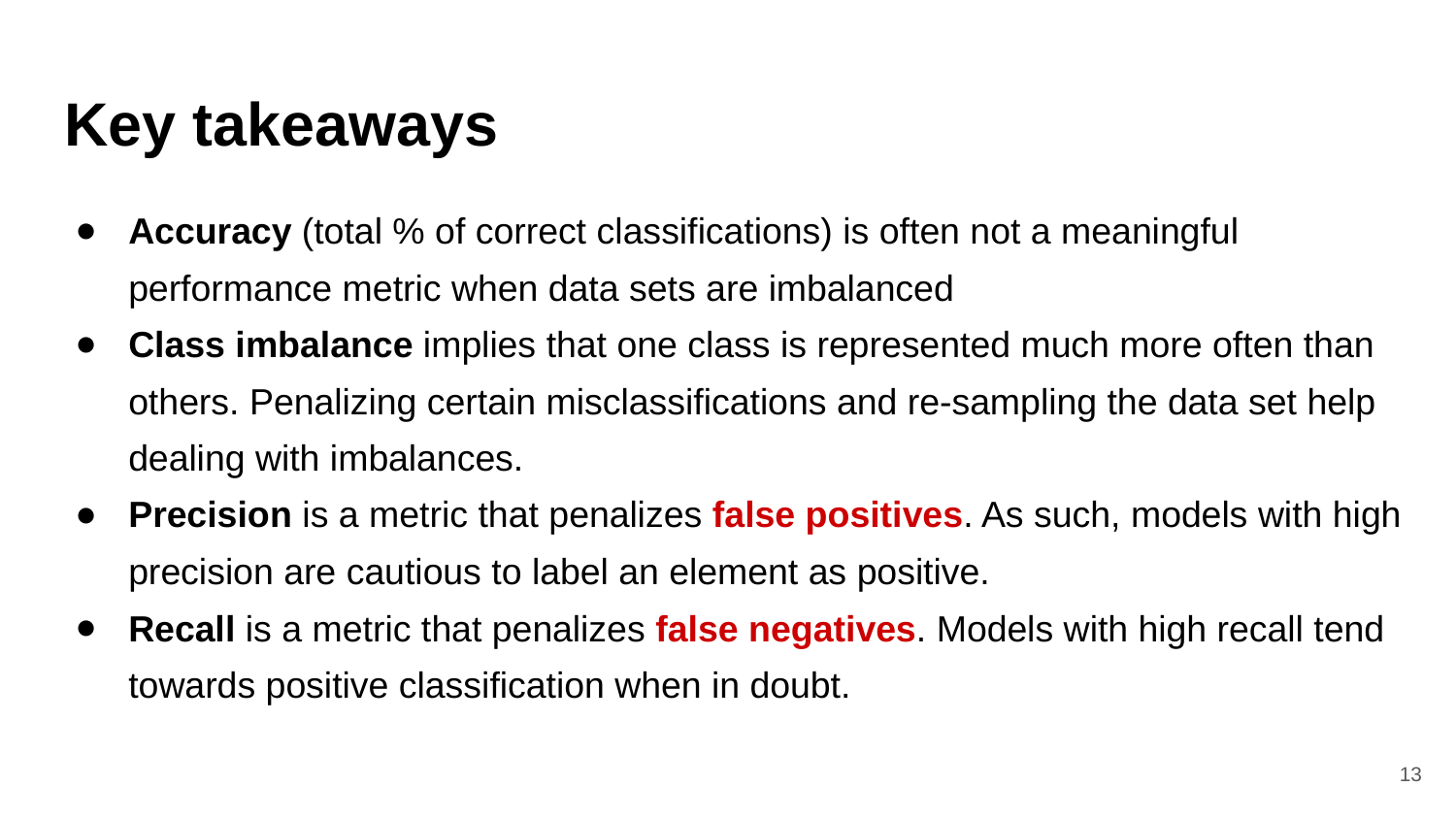

# Key takeaways
Accuracy (total % of correct classifications) is often not a meaningful performance metric when data sets are imbalanced
Class imbalance implies that one class is represented much more often than others. Penalizing certain misclassifications and re-sampling the data set help dealing with imbalances.
Precision is a metric that penalizes false positives. As such, models with high precision are cautious to label an element as positive.
Recall is a metric that penalizes false negatives. Models with high recall tend towards positive classification when in doubt.
13